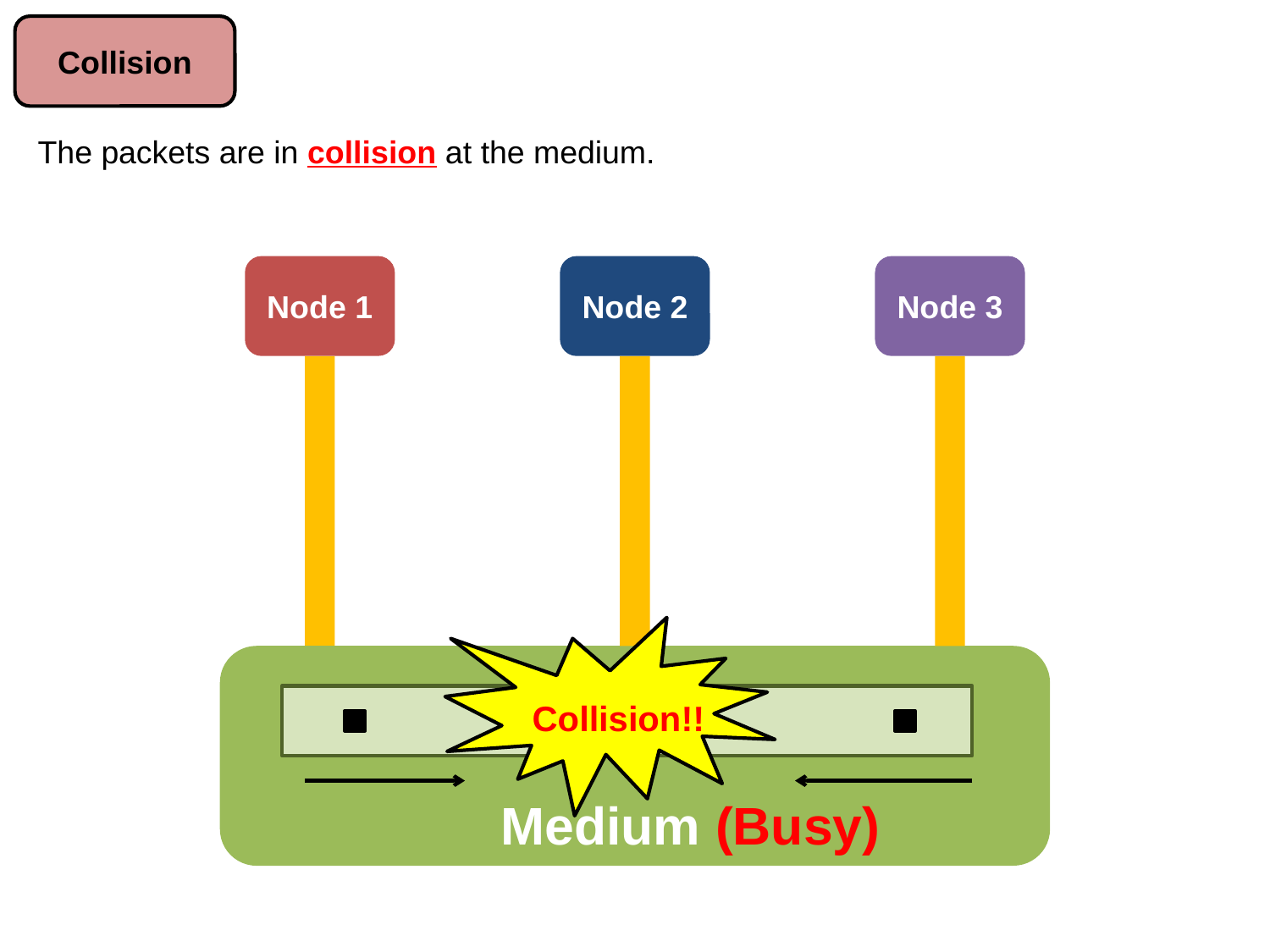

Collision
The packets are in collision at the medium.
Node 1
Node 2
Node 3

Collision!!

Medium (Busy)